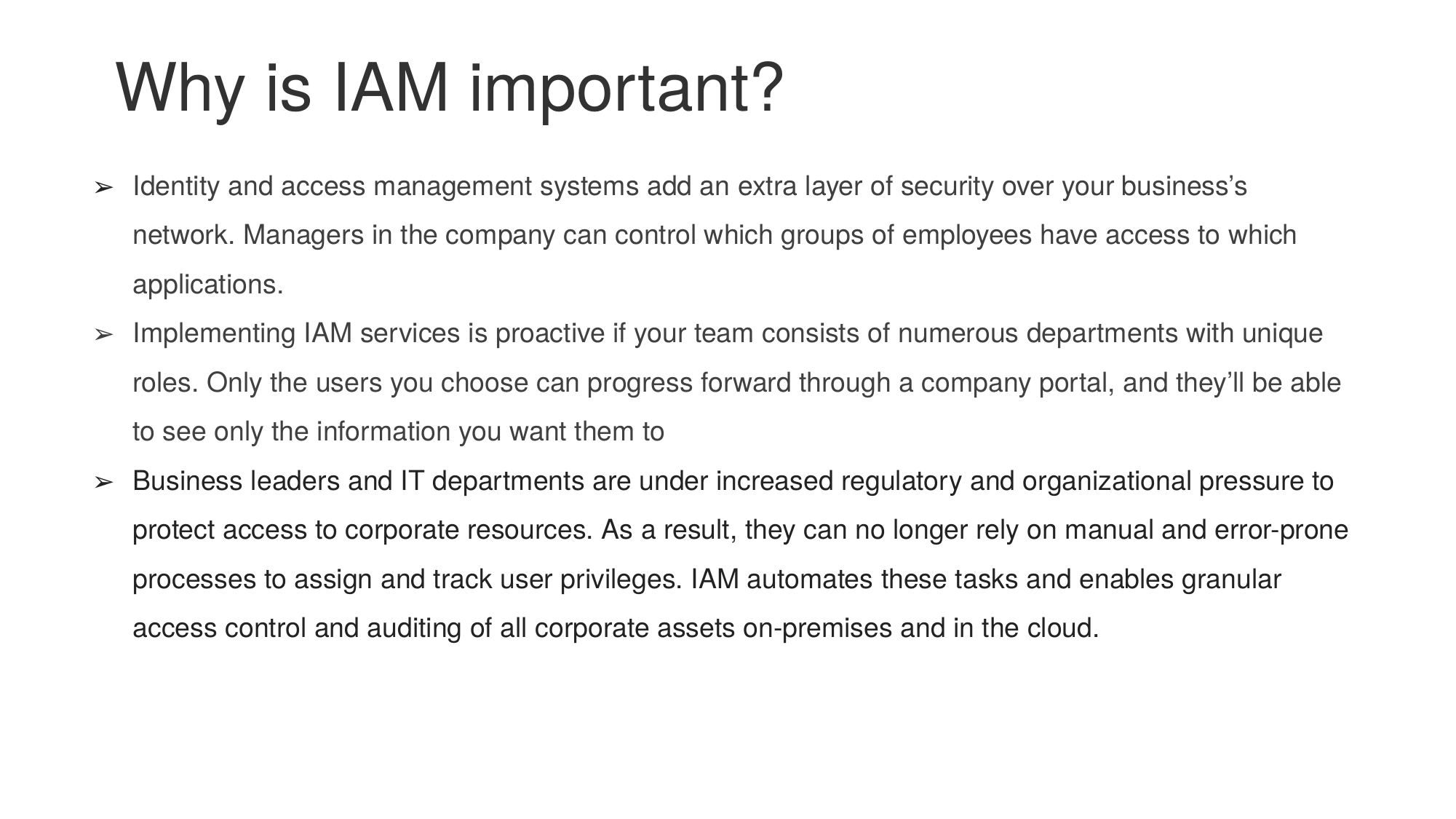

# Why is IAM important?
Identity and access management systems add an extra layer of security over your business’s network. Managers in the company can control which groups of employees have access to which applications.
Implementing IAM services is proactive if your team consists of numerous departments with unique roles. Only the users you choose can progress forward through a company portal, and they’ll be able to see only the information you want them to
Business leaders and IT departments are under increased regulatory and organizational pressure to protect access to corporate resources. As a result, they can no longer rely on manual and error-prone processes to assign and track user privileges. IAM automates these tasks and enables granular access control and auditing of all corporate assets on-premises and in the cloud.